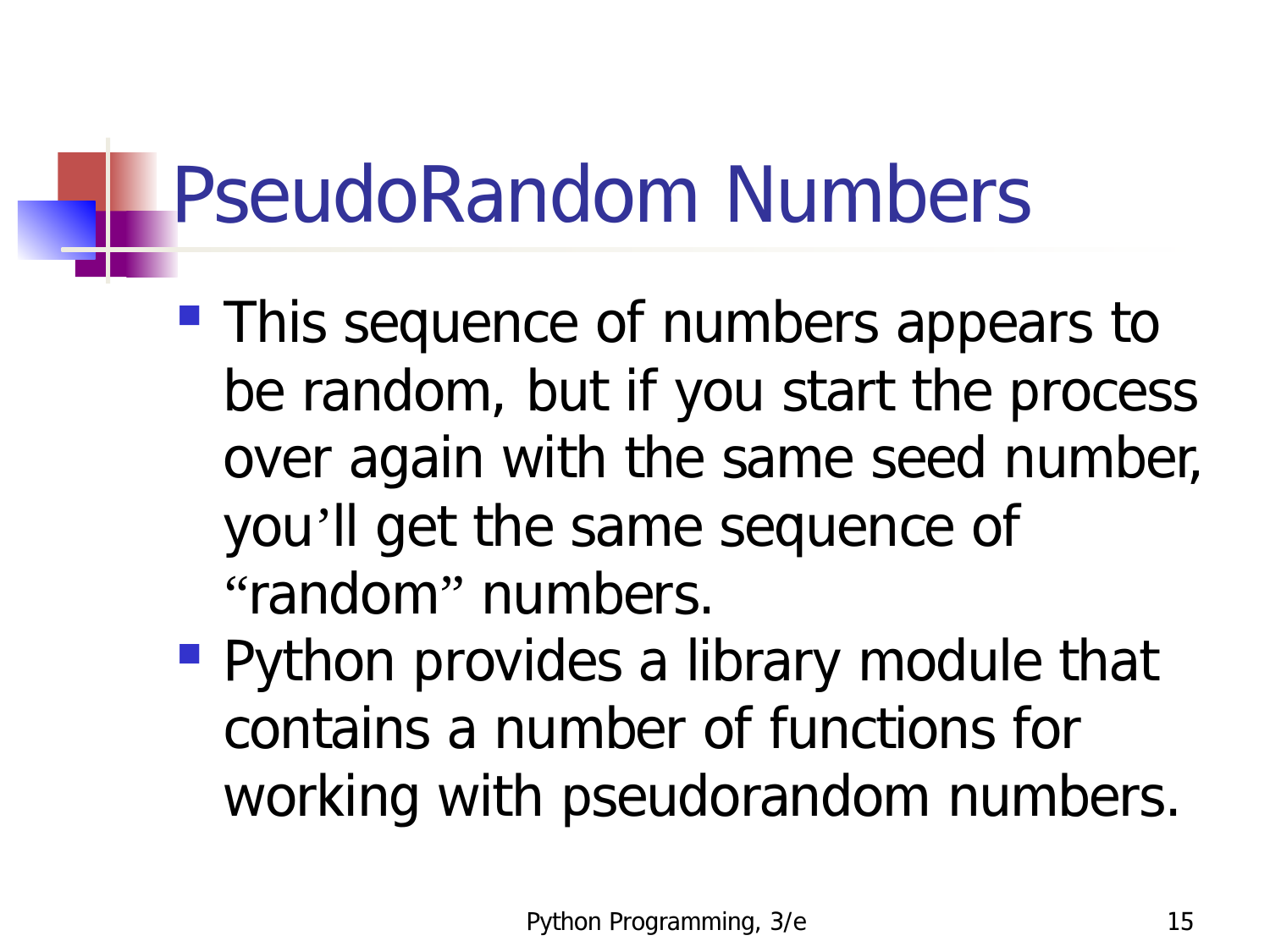

PseudoRandom Numbers
This sequence of numbers appears to be random, but if you start the process over again with the same seed number, you’ll get the same sequence of “random” numbers.
Python provides a library module that contains a number of functions for working with pseudorandom numbers.
Python Programming, 3/e
15